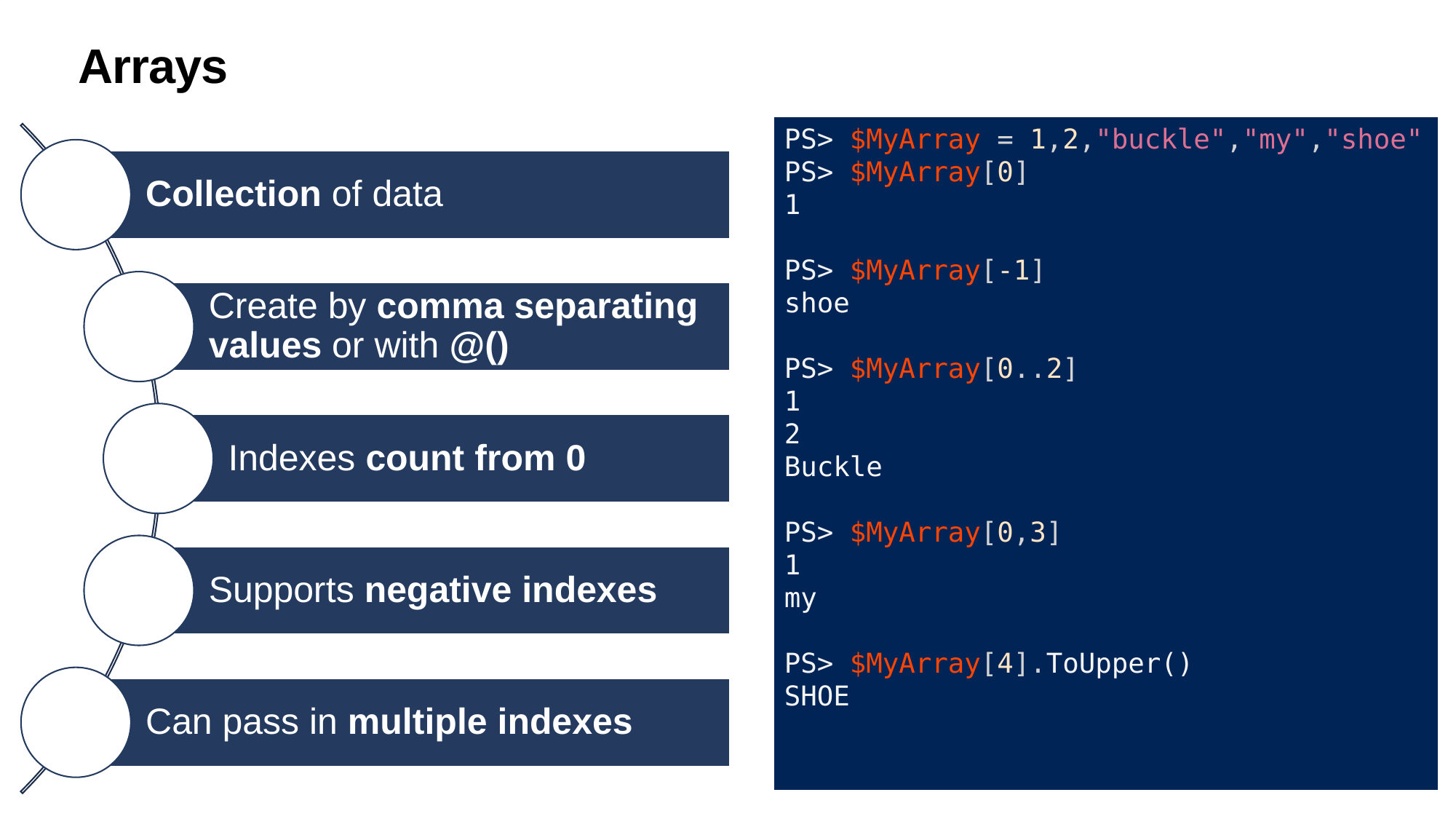

# Arrays
Collection of data
Create by comma separating values or with @()
Indexes count from 0
Supports negative indexes
Can pass in multiple indexes
PS> $MyArray = 1,2,"buckle","my","shoe"
PS> $MyArray[0]
1

PS> $MyArray[-1]
shoe

PS> $MyArray[0..2]
1
2
Buckle

PS> $MyArray[0,3]
1
my

PS> $MyArray[4].ToUpper()
SHOE